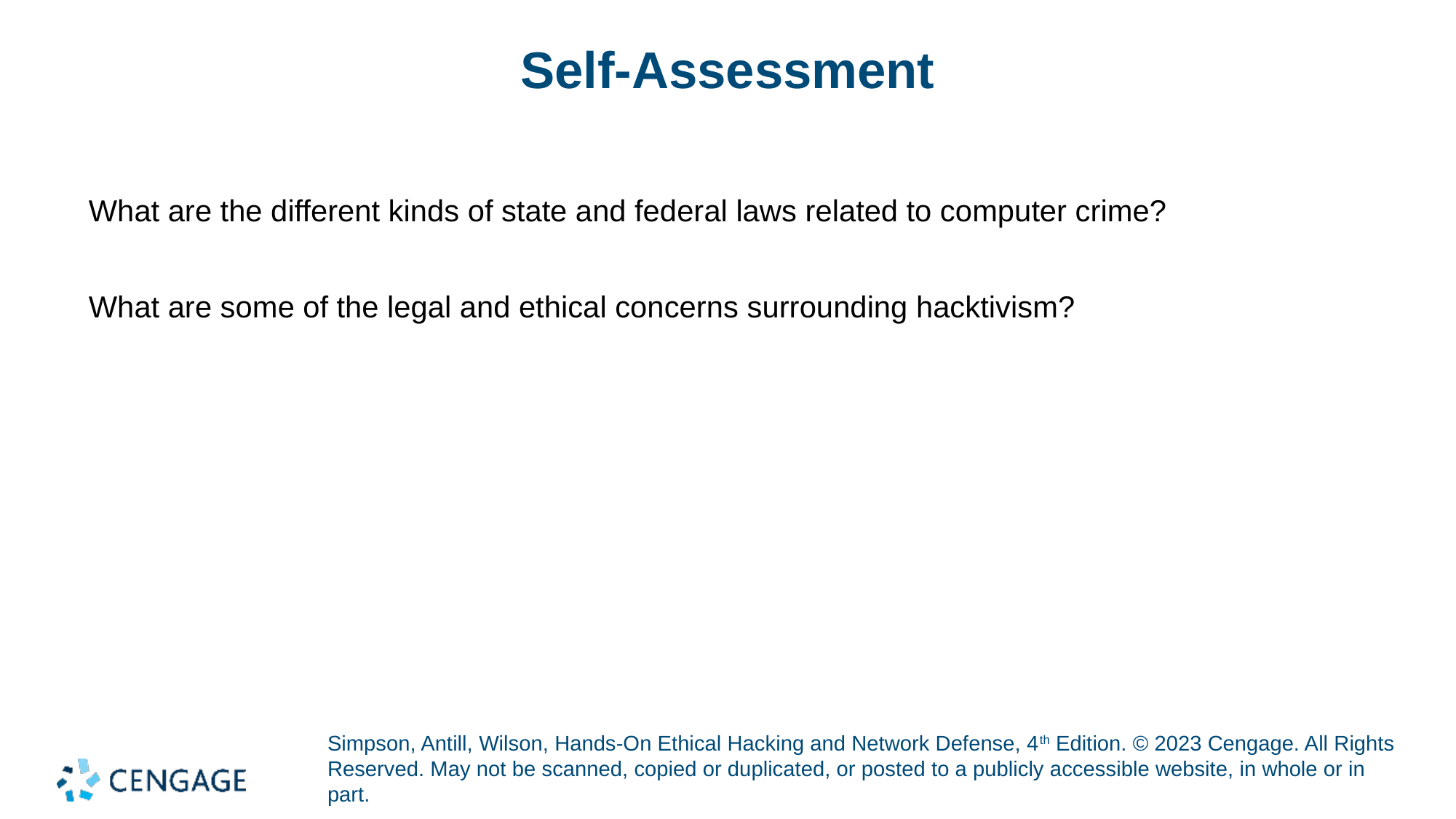

# Self-Assessment
What are the different kinds of state and federal laws related to computer crime?

What are some of the legal and ethical concerns surrounding hacktivism?